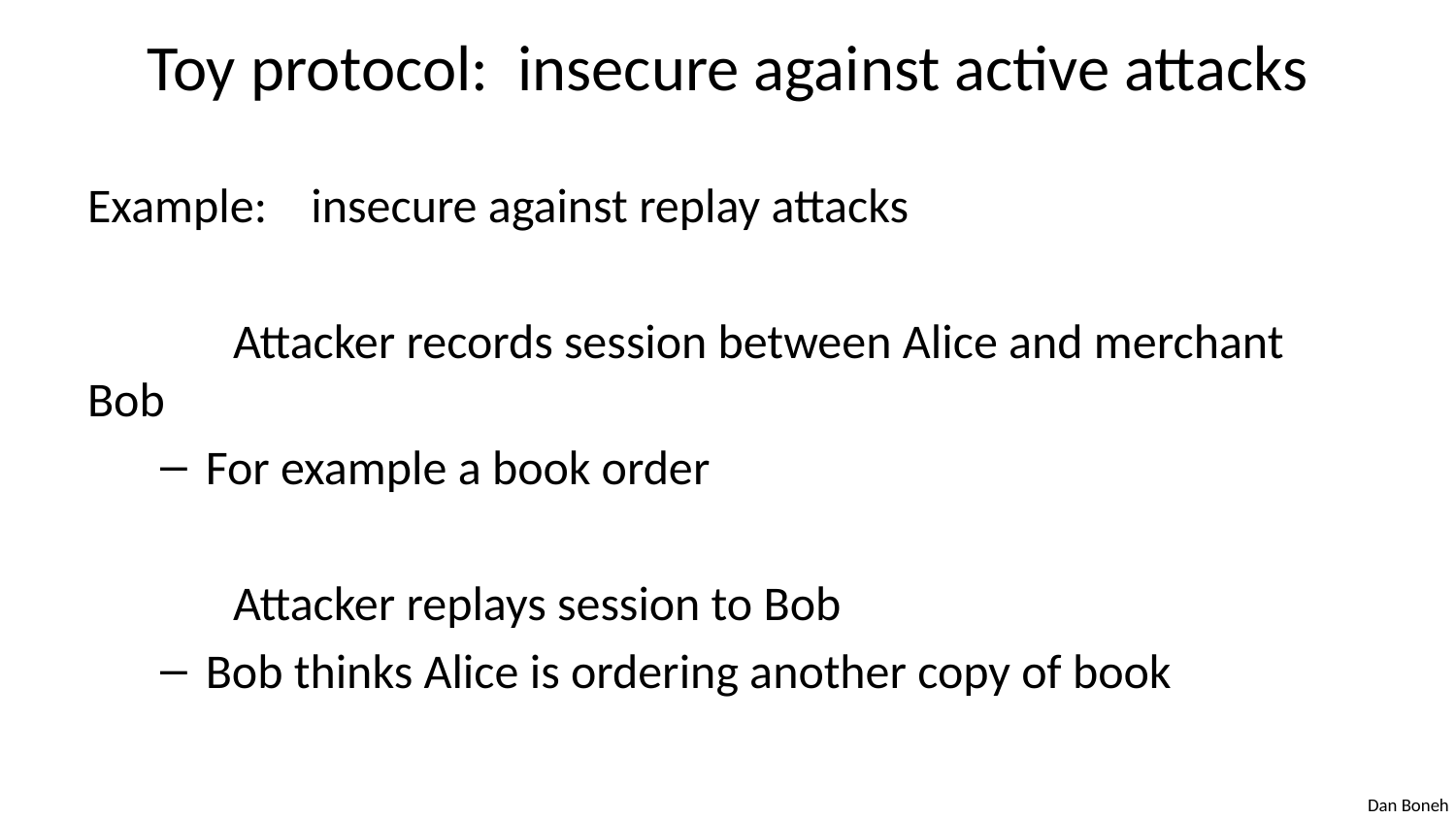

# Toy protocol:  insecure against active attacks
Example:    insecure against replay attacks

	Attacker records session between Alice and merchant Bob
For example a book order

	Attacker replays session to Bob
Bob thinks Alice is ordering another copy of book